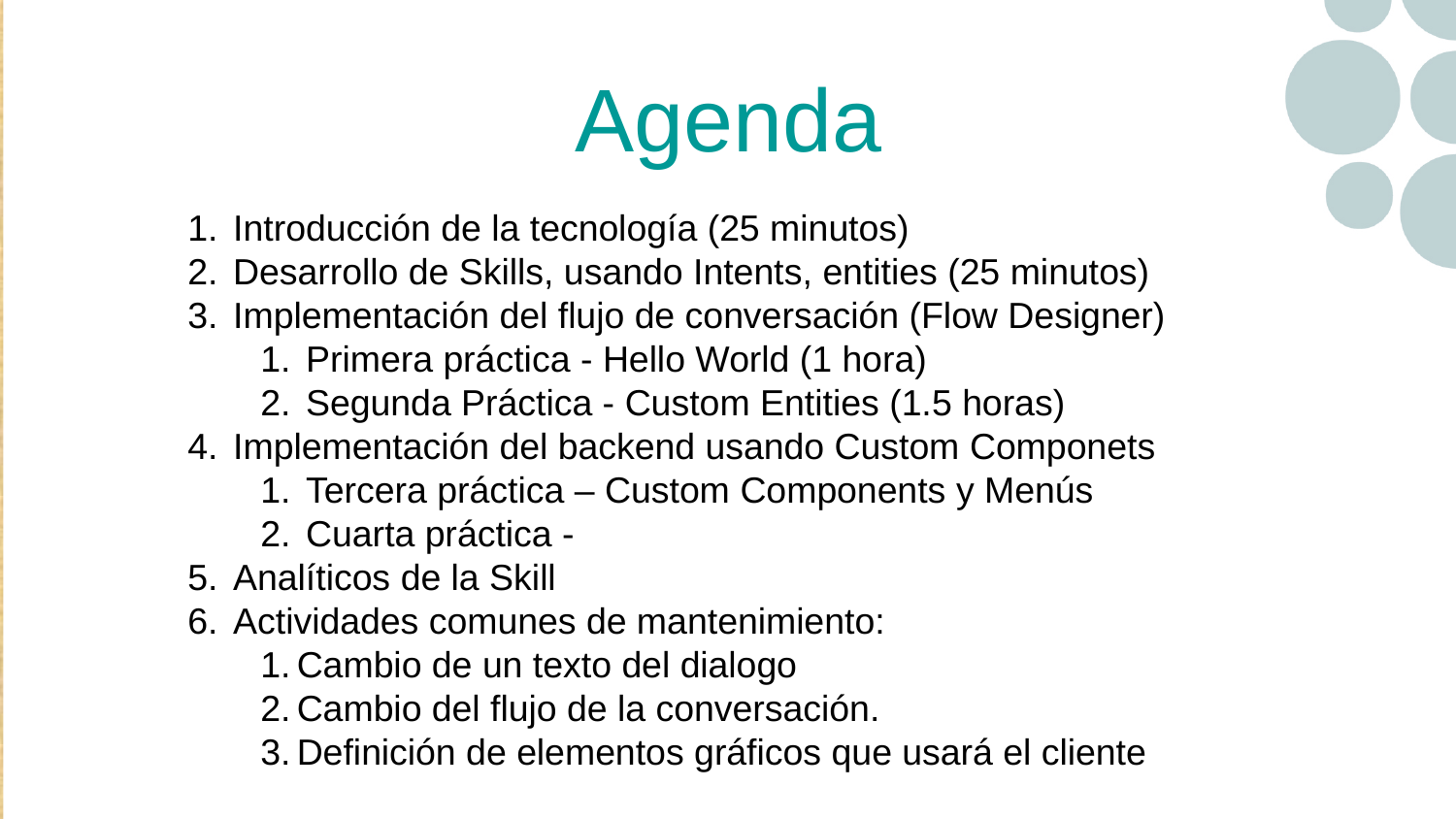

Agenda
Introducción de la tecnología (25 minutos)
Desarrollo de Skills, usando Intents, entities (25 minutos)
Implementación del flujo de conversación (Flow Designer)
Primera práctica - Hello World (1 hora)
Segunda Práctica - Custom Entities (1.5 horas)
Implementación del backend usando Custom Componets
Tercera práctica – Custom Components y Menús
Cuarta práctica -
Analíticos de la Skill
Actividades comunes de mantenimiento:
Cambio de un texto del dialogo
Cambio del flujo de la conversación.
Definición de elementos gráficos que usará el cliente